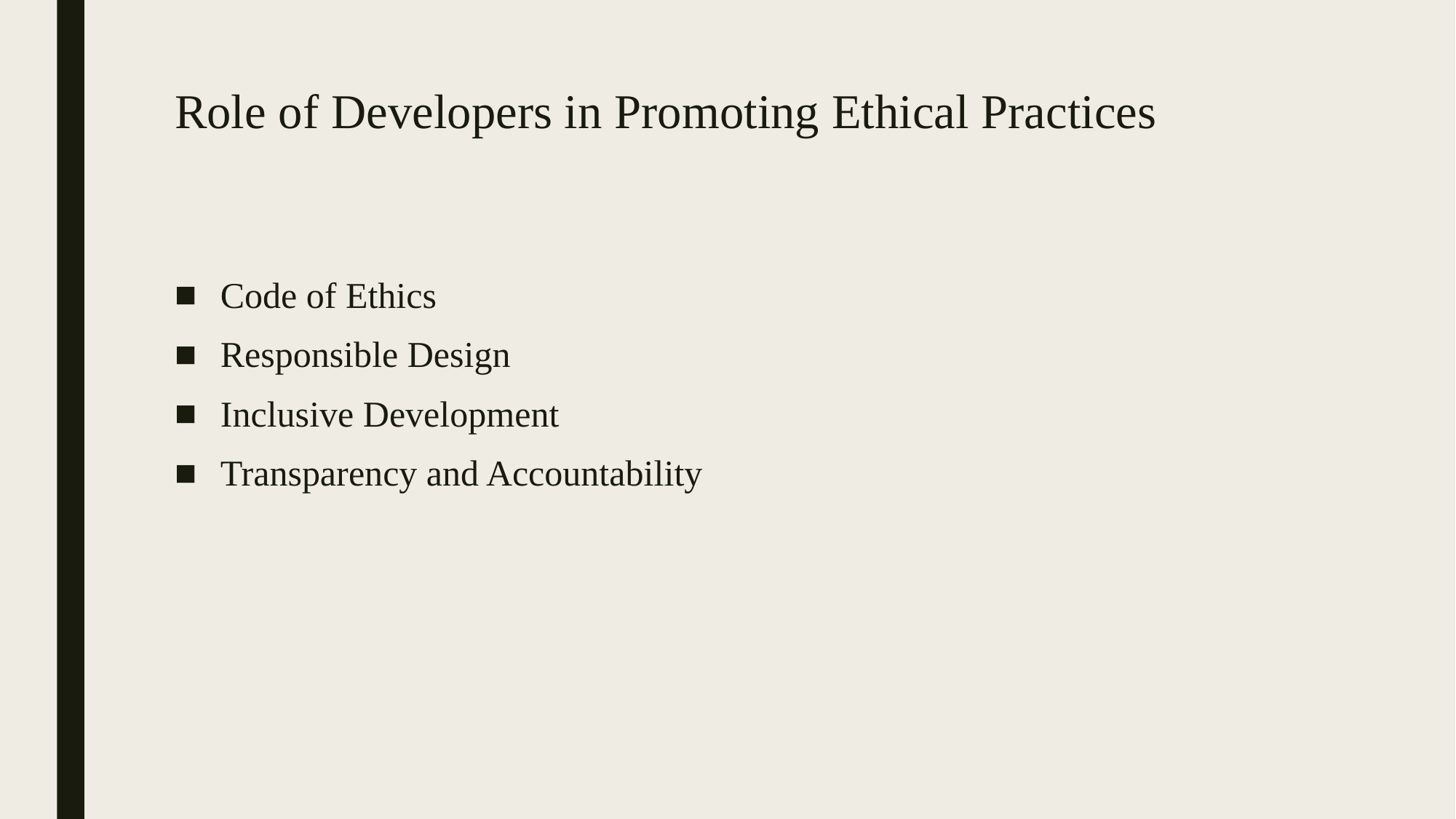

# Role of Developers in Promoting Ethical Practices

Code of Ethics
Responsible Design
Inclusive Development
Transparency and Accountability